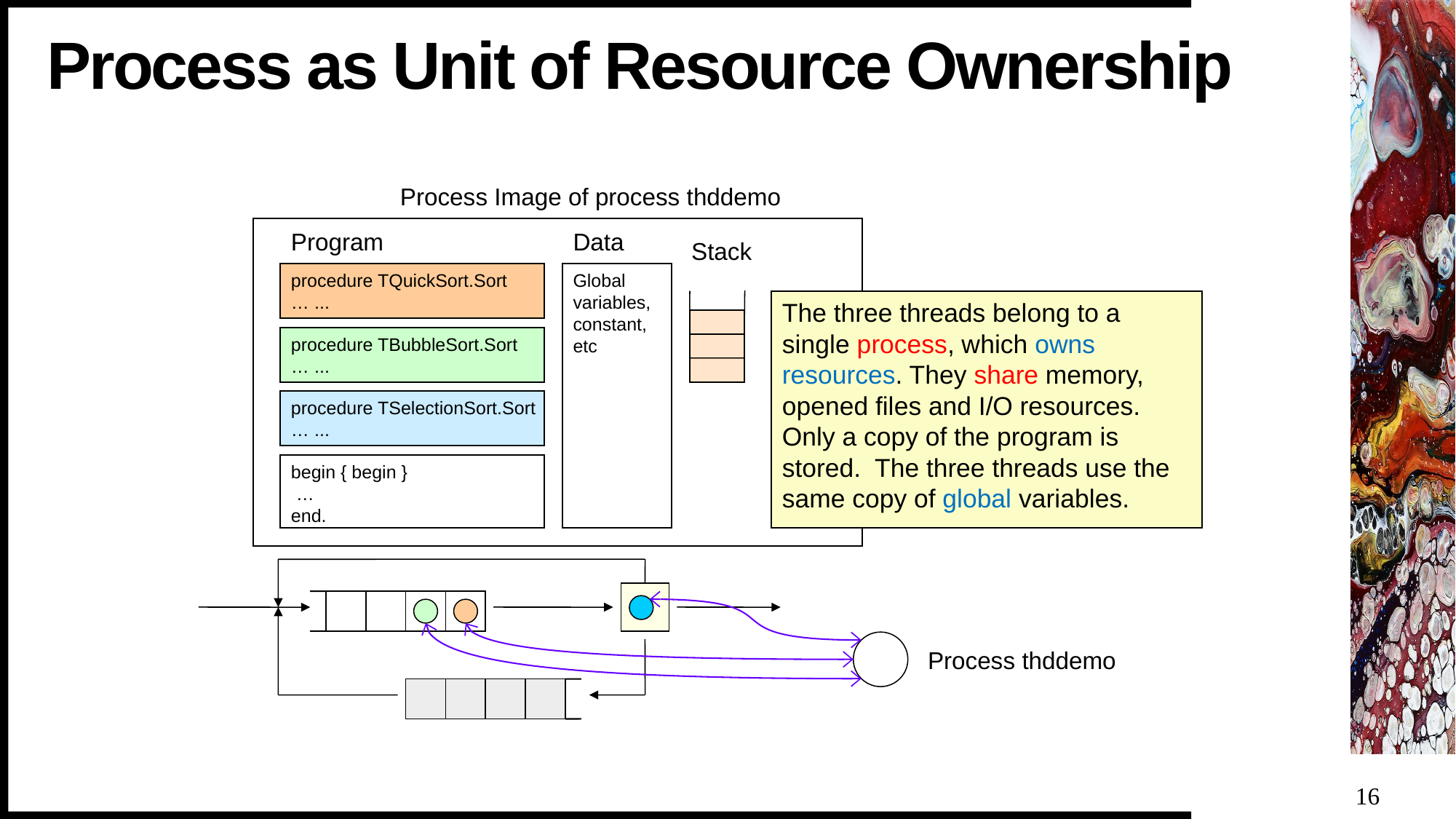

# Process as Unit of Resource Ownership
Process Image of process thddemo

Program
Data
Stack
procedure TQuickSort.Sort
… ...
Global variables, constant, etc

The three threads belong to a single process, which owns resources. They share memory, opened files and I/O resources. Only a copy of the program is stored.  The three threads use the same copy of global variables.
procedure TBubbleSort.Sort
… ...
procedure TSelectionSort.Sort
… ...
begin { begin }
 …
end.

Process thddemo
16